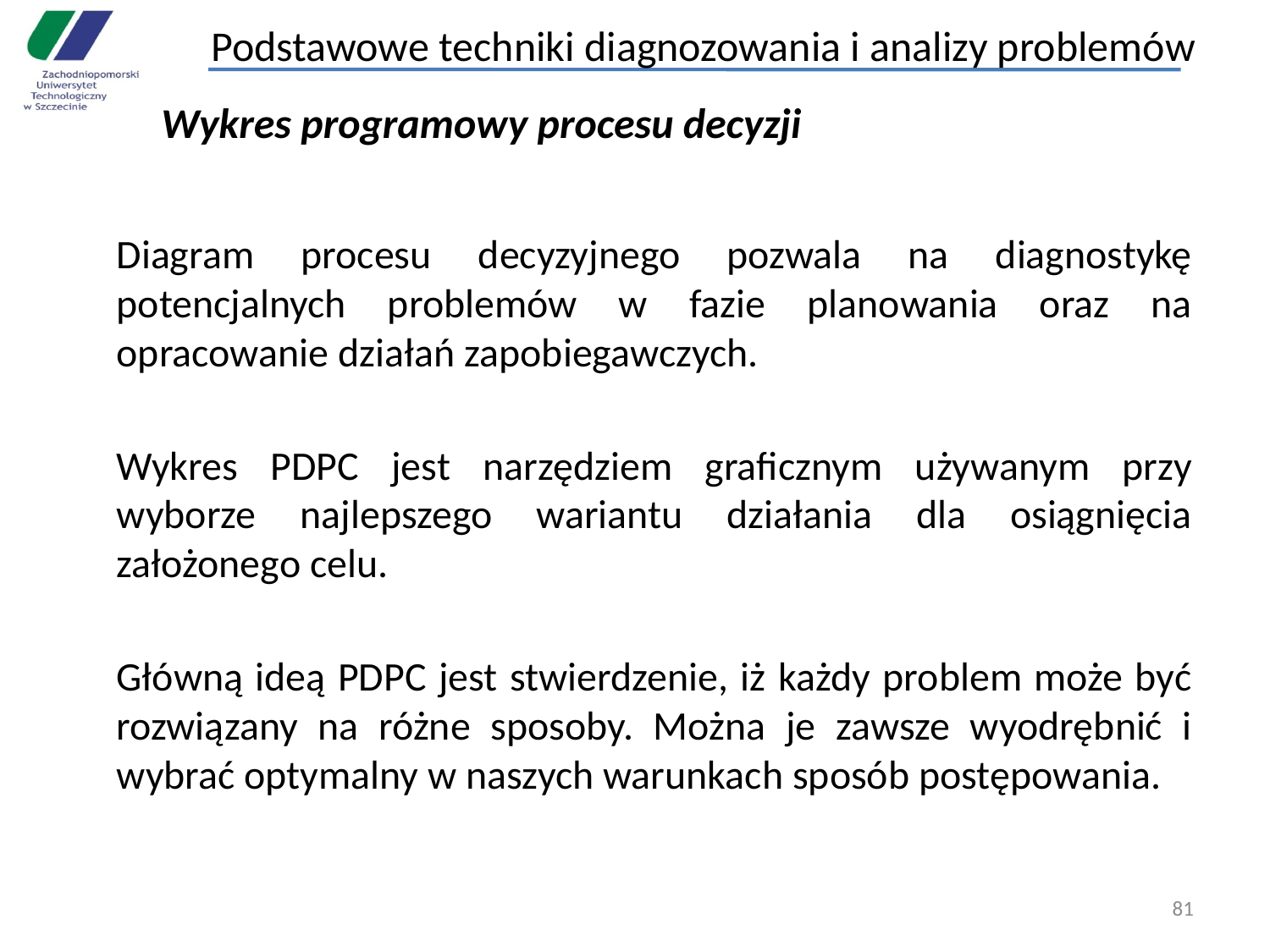

Podstawowe techniki diagnozowania i analizy problemów
Wykres programowy procesu decyzji
	Diagram procesu decyzyjnego pozwala na diagnostykę potencjalnych problemów w fazie planowania oraz na opracowanie działań zapobiegawczych.

	Wykres PDPC jest narzędziem graficznym używanym przy wyborze najlepszego wariantu działania dla osiągnięcia założonego celu.

	Główną ideą PDPC jest stwierdzenie, iż każdy problem może być rozwiązany na różne sposoby. Można je zawsze wyodrębnić i wybrać optymalny w naszych warunkach sposób postępowania.
81